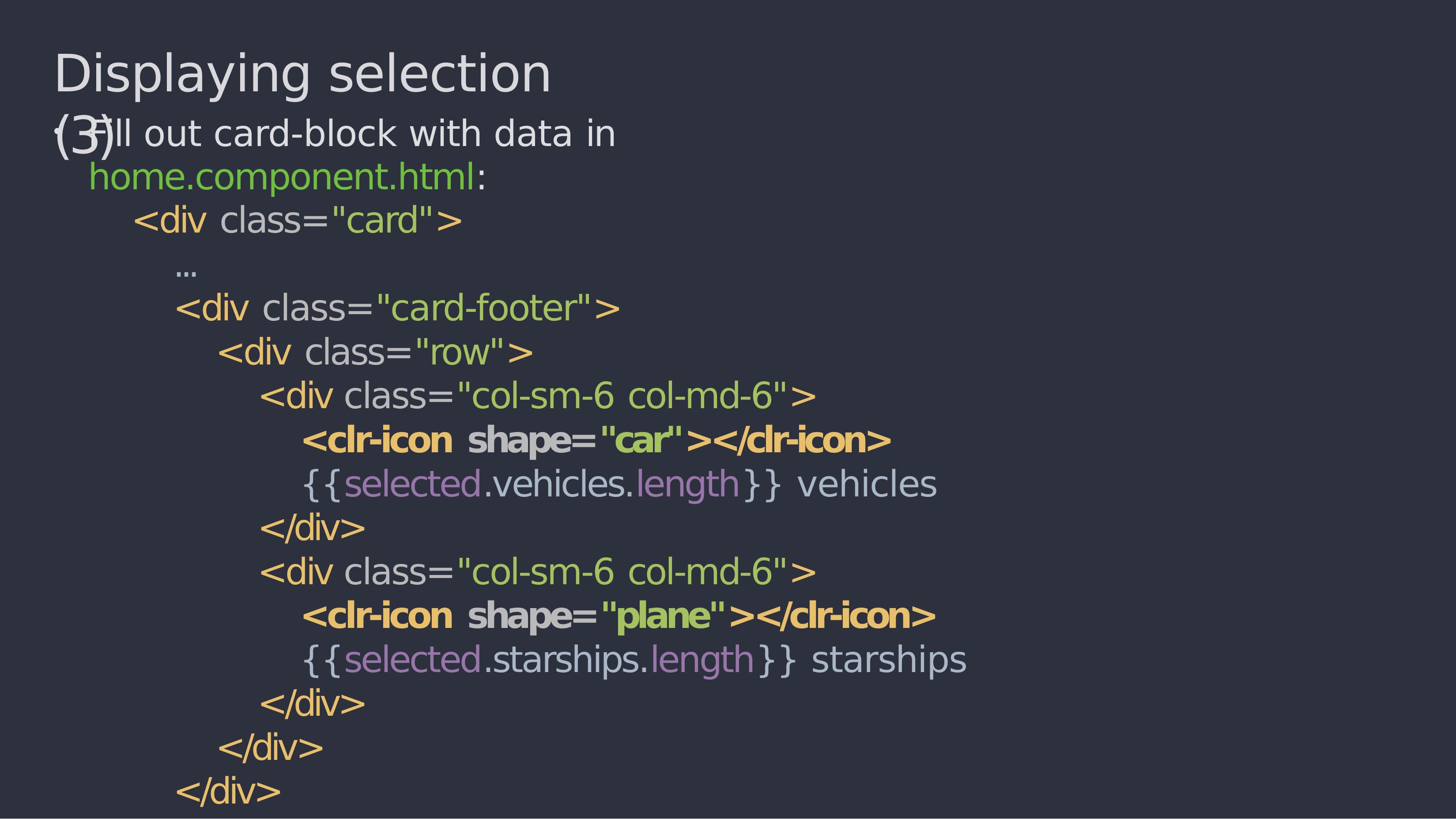

# Displaying selection (3)
Fill out card-block with data in home.component.html:
<div class="card">
...
<div class="card-footer">
<div class="row">
<div class="col-sm-6 col-md-6">
<clr-icon shape="car"></clr-icon>
{{selected.vehicles.length}} vehicles
</div>
<div class="col-sm-6 col-md-6">
<clr-icon shape="plane"></clr-icon>
{{selected.starships.length}} starships
</div>
</div>
</div>
</div>